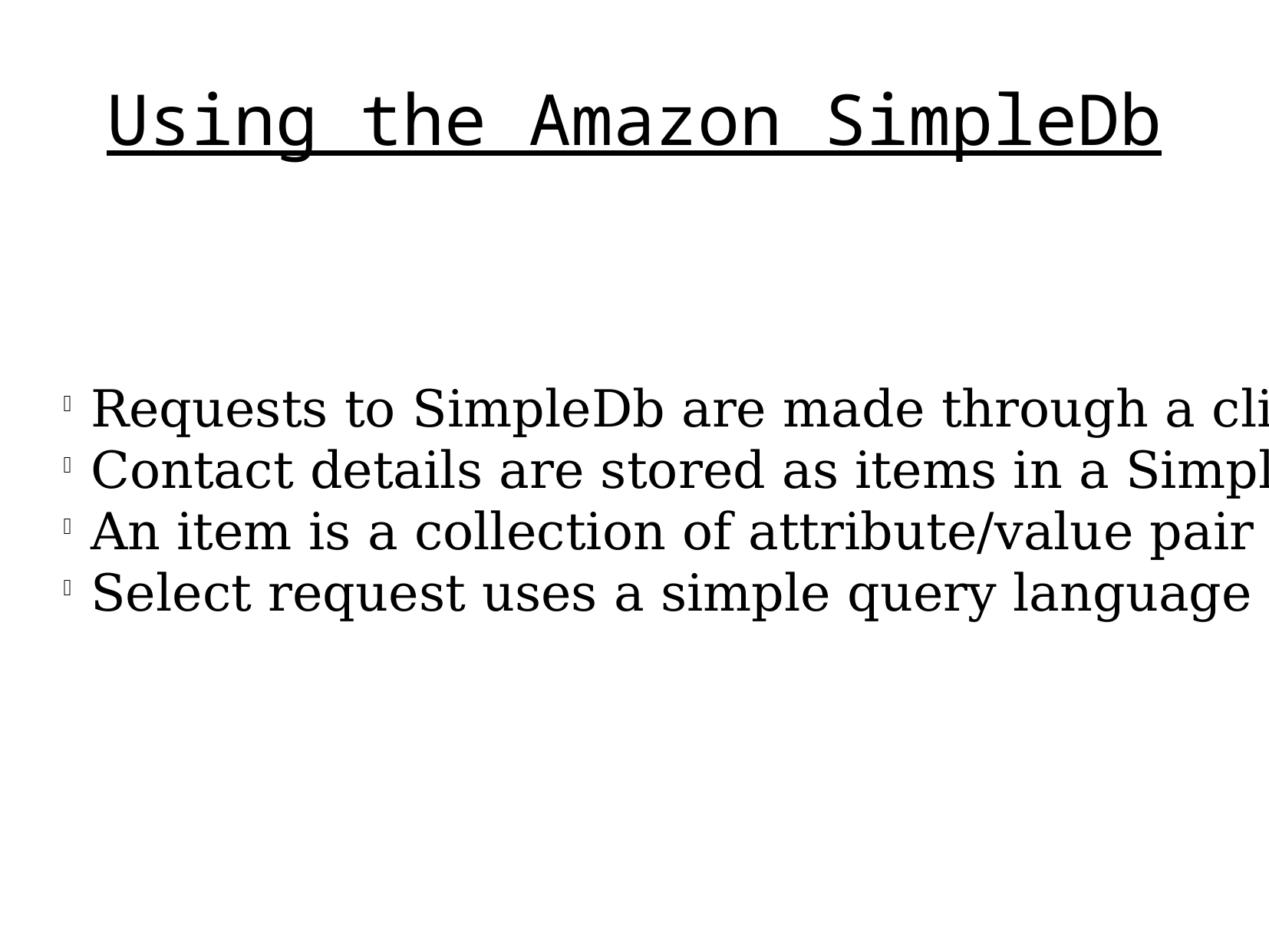

Using the Amazon SimpleDb
Requests to SimpleDb are made through a client
Contact details are stored as items in a SimpleDb domain
An item is a collection of attribute/value pair
Select request uses a simple query language to determine which items to match and what data to return or how